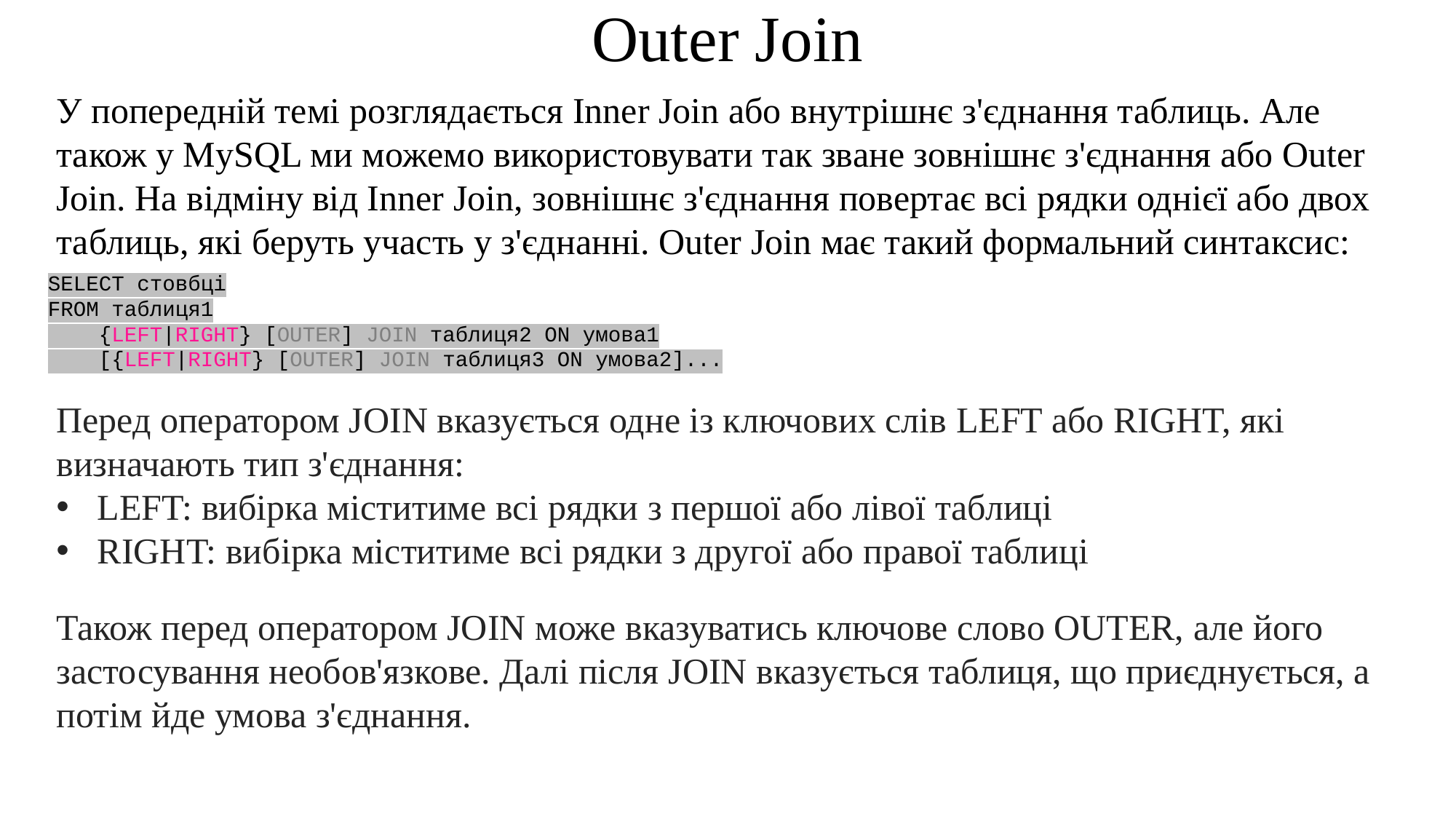

# Outer Join
У попередній темі розглядається Inner Join або внутрішнє з'єднання таблиць. Але також у MySQL ми можемо використовувати так зване зовнішнє з'єднання або Outer Join. На відміну від Inner Join, зовнішнє з'єднання повертає всі рядки однієї або двох таблиць, які беруть участь у з'єднанні. Outer Join має такий формальний синтаксис:
SELECT стовбці
FROM таблиця1
    {LEFT|RIGHT} [OUTER] JOIN таблиця2 ON умова1
    [{LEFT|RIGHT} [OUTER] JOIN таблиця3 ON умова2]...
Перед оператором JOIN вказується одне із ключових слів LEFT або RIGHT, які визначають тип з'єднання:
LEFT: вибірка міститиме всі рядки з першої або лівої таблиці
RIGHT: вибірка міститиме всі рядки з другої або правої таблиці
Також перед оператором JOIN може вказуватись ключове слово OUTER, але його застосування необов'язкове. Далі після JOIN вказується таблиця, що приєднується, а потім йде умова з'єднання.